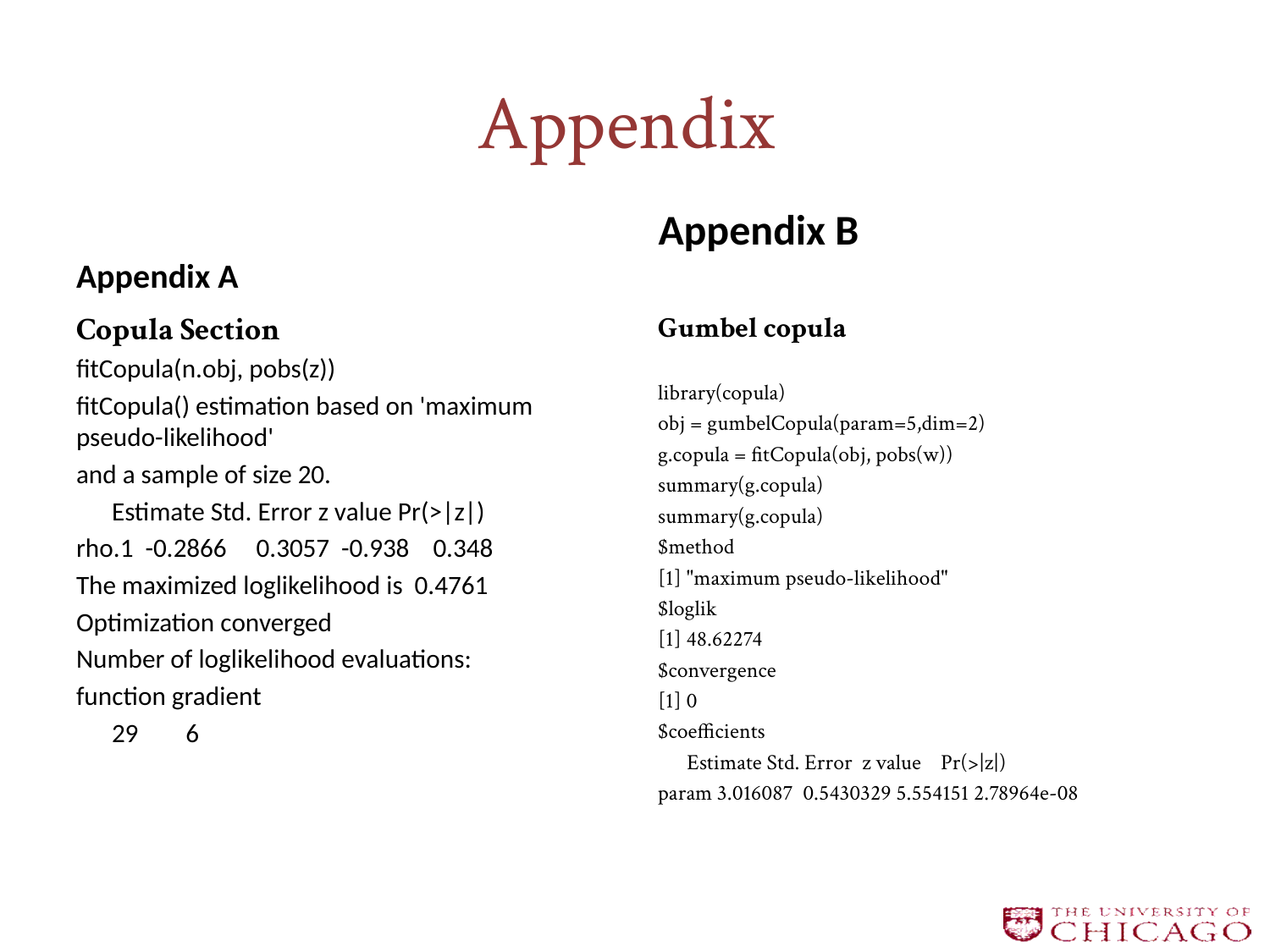

# Appendix
Appendix B

Appendix A

Copula Section
fitCopula(n.obj, pobs(z))
fitCopula() estimation based on 'maximum pseudo-likelihood'
and a sample of size 20.
      Estimate Std. Error z value Pr(>|z|)
rho.1  -0.2866     0.3057  -0.938    0.348
The maximized loglikelihood is  0.4761
Optimization converged
Number of loglikelihood evaluations:
function gradient
      29        6

Gumbel copula

library(copula)
obj = gumbelCopula(param=5,dim=2)
g.copula = fitCopula(obj, pobs(w))
summary(g.copula)
summary(g.copula)
$method
[1] "maximum pseudo-likelihood"
$loglik
[1] 48.62274
$convergence
[1] 0
$coefficients
      Estimate Std. Error  z value    Pr(>|z|)
param 3.016087  0.5430329 5.554151 2.78964e-08